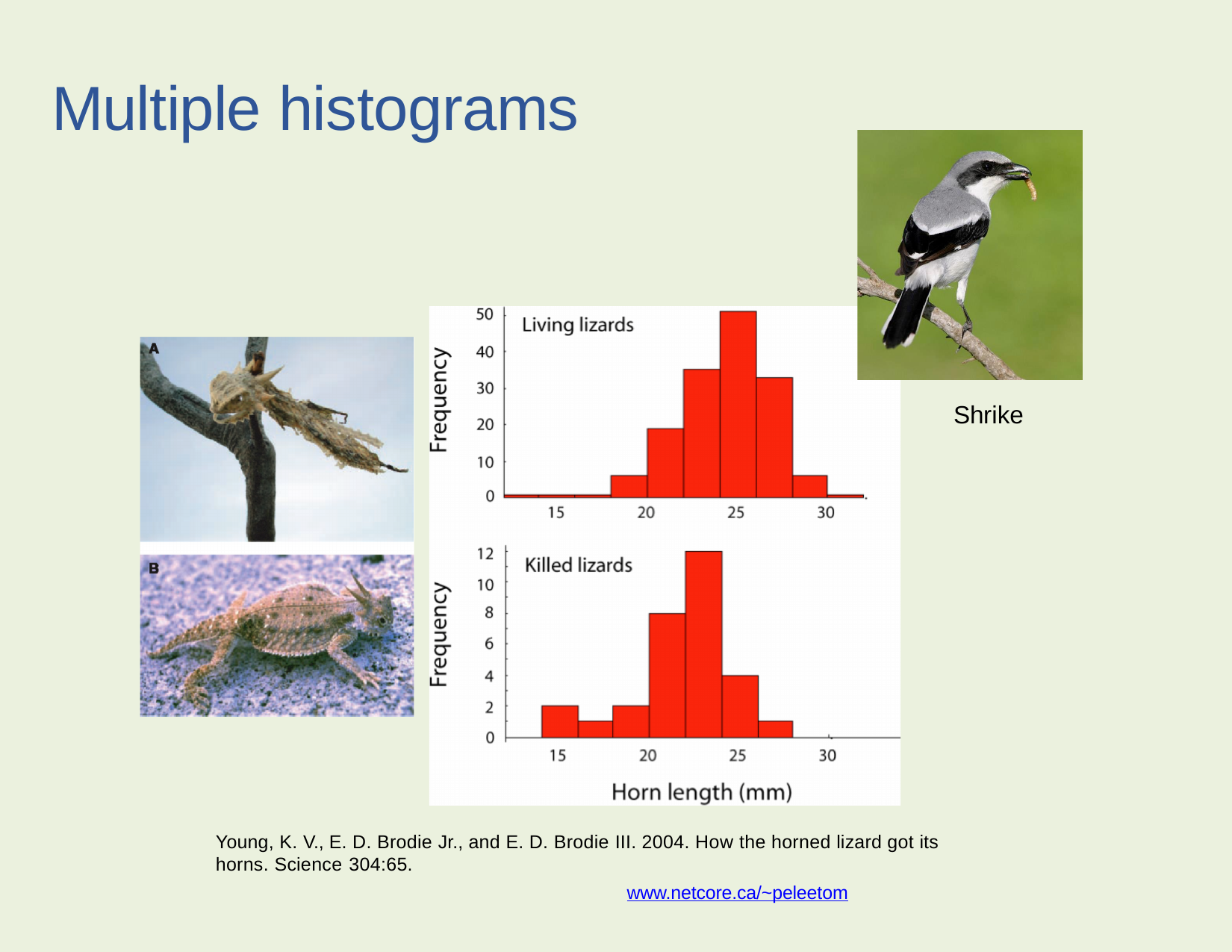

# Multiple histograms

Shrike
Young, K. V., E. D. Brodie Jr., and E. D. Brodie III. 2004. How the horned lizard got its horns. Science 304:65.
www.netcore.ca/~peleetom